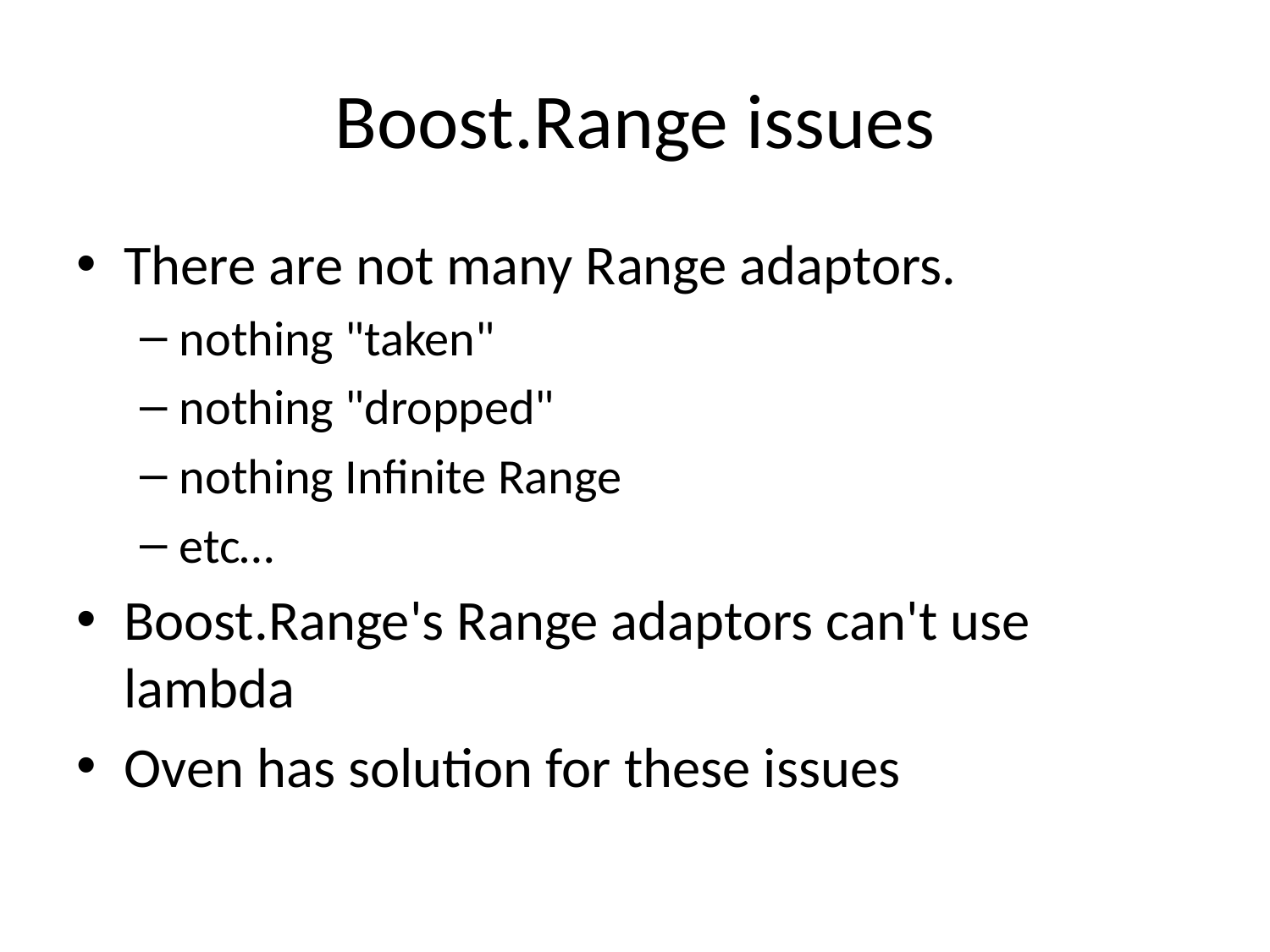

# Boost.Range issues
There are not many Range adaptors.
nothing "taken"
nothing "dropped"
nothing Infinite Range
etc…
Boost.Range's Range adaptors can't use lambda
Oven has solution for these issues